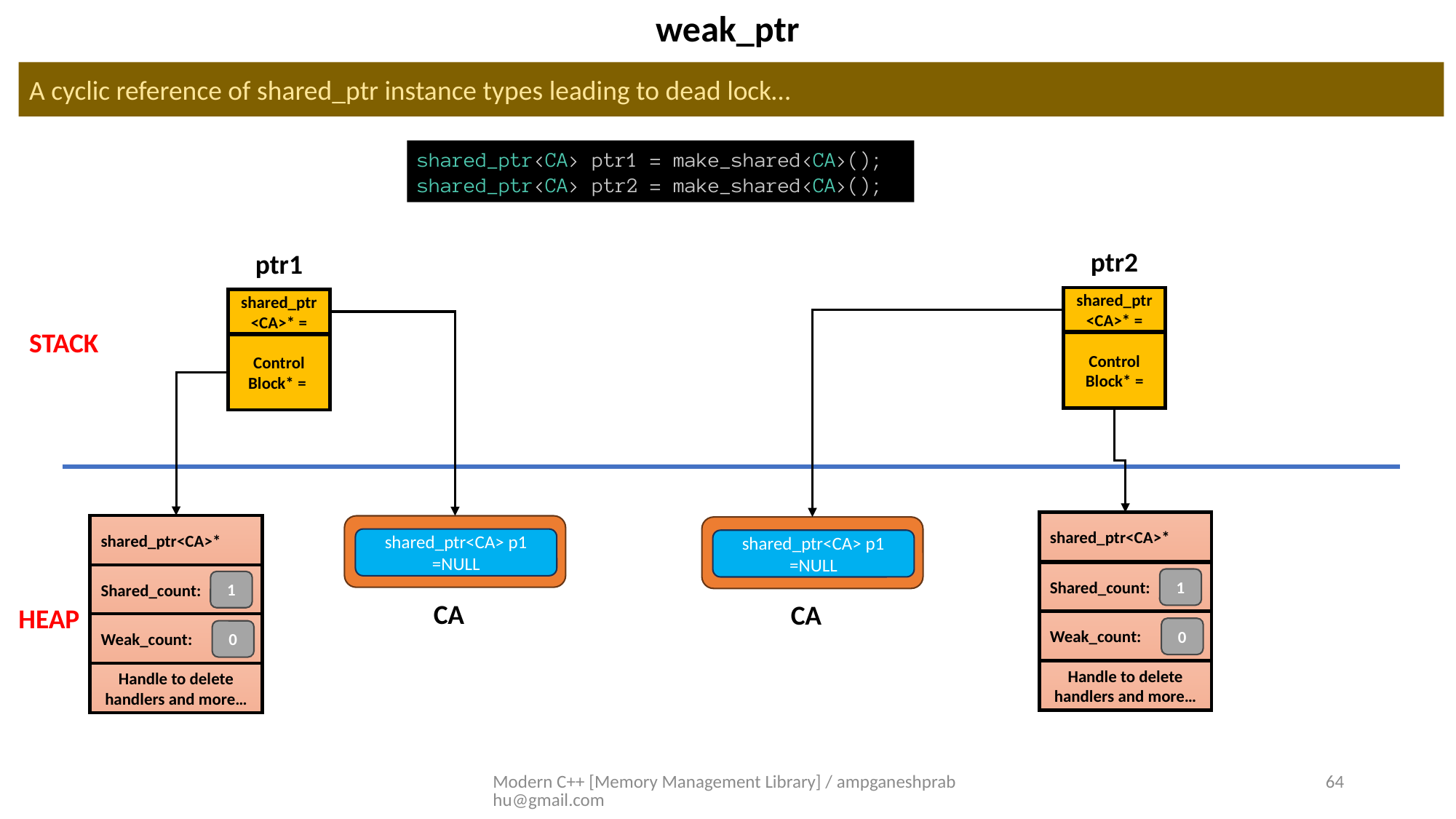

weak_ptr
A cyclic reference of shared_ptr instance types leading to dead lock…
shared_ptr<CA> ptr1 = make_shared<CA>();
shared_ptr<CA> ptr2 = make_shared<CA>();
ptr2
shared_ptr<CA>* =
Control Block* =
ptr1
shared_ptr<CA>* =
Control Block* =
STACK
shared_ptr<CA>*
Shared_count:
Weak_count:
Handle to delete handlers and more…
1
0
shared_ptr<CA>*
Shared_count:
Weak_count:
Handle to delete handlers and more…
1
0

shared_ptr<CA> p1 =NULL
shared_ptr<CA> p1 =NULL
CA
CA
HEAP
Modern C++ [Memory Management Library] / ampganeshprabhu@gmail.com
64